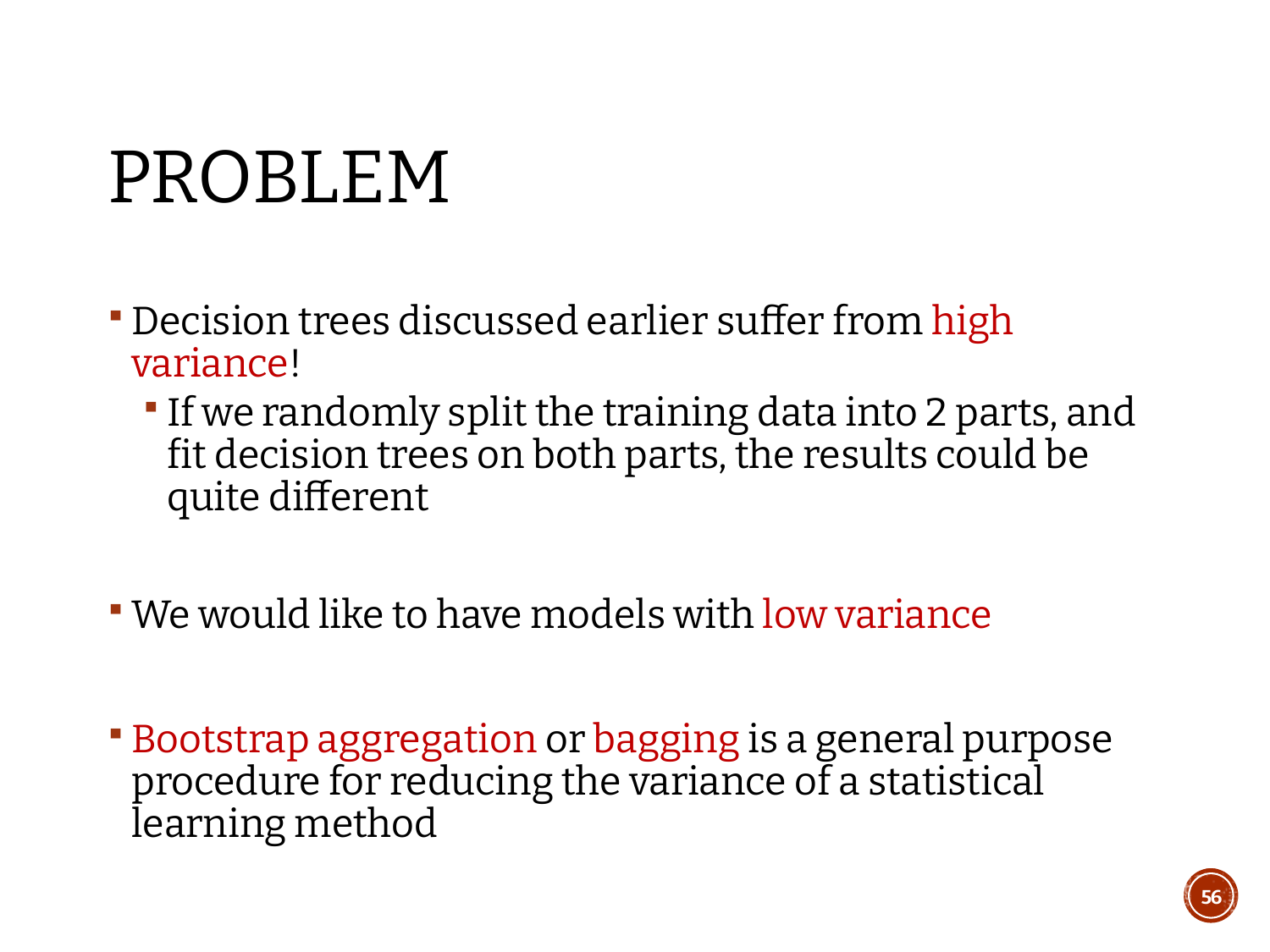

# Problem
Decision trees discussed earlier suffer from high variance!
If we randomly split the training data into 2 parts, and fit decision trees on both parts, the results could be quite different

We would like to have models with low variance

Bootstrap aggregation or bagging is a general purpose procedure for reducing the variance of a statistical learning method

56